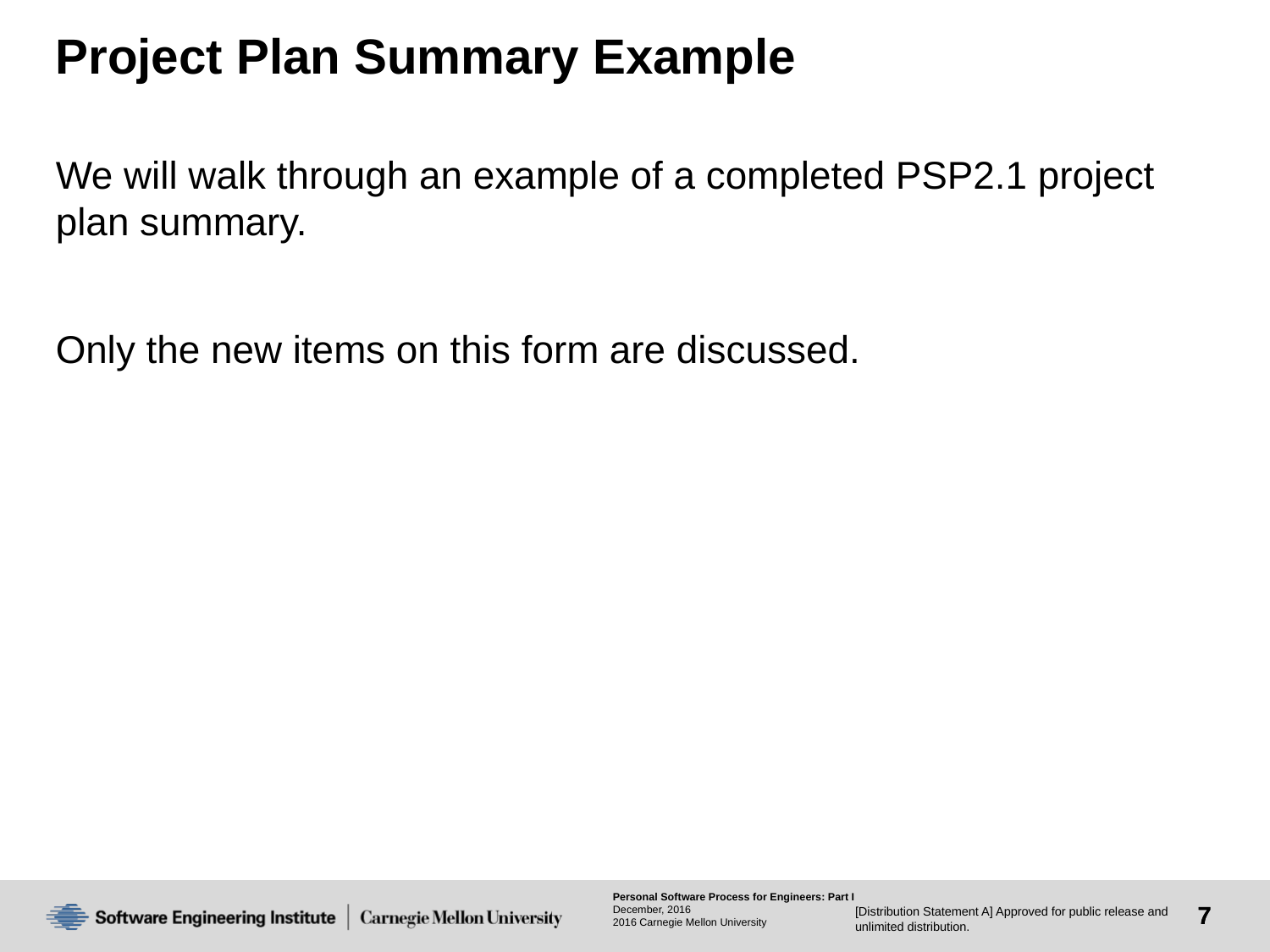

# Project Plan Summary Example
We will walk through an example of a completed PSP2.1 project plan summary.

Only the new items on this form are discussed.